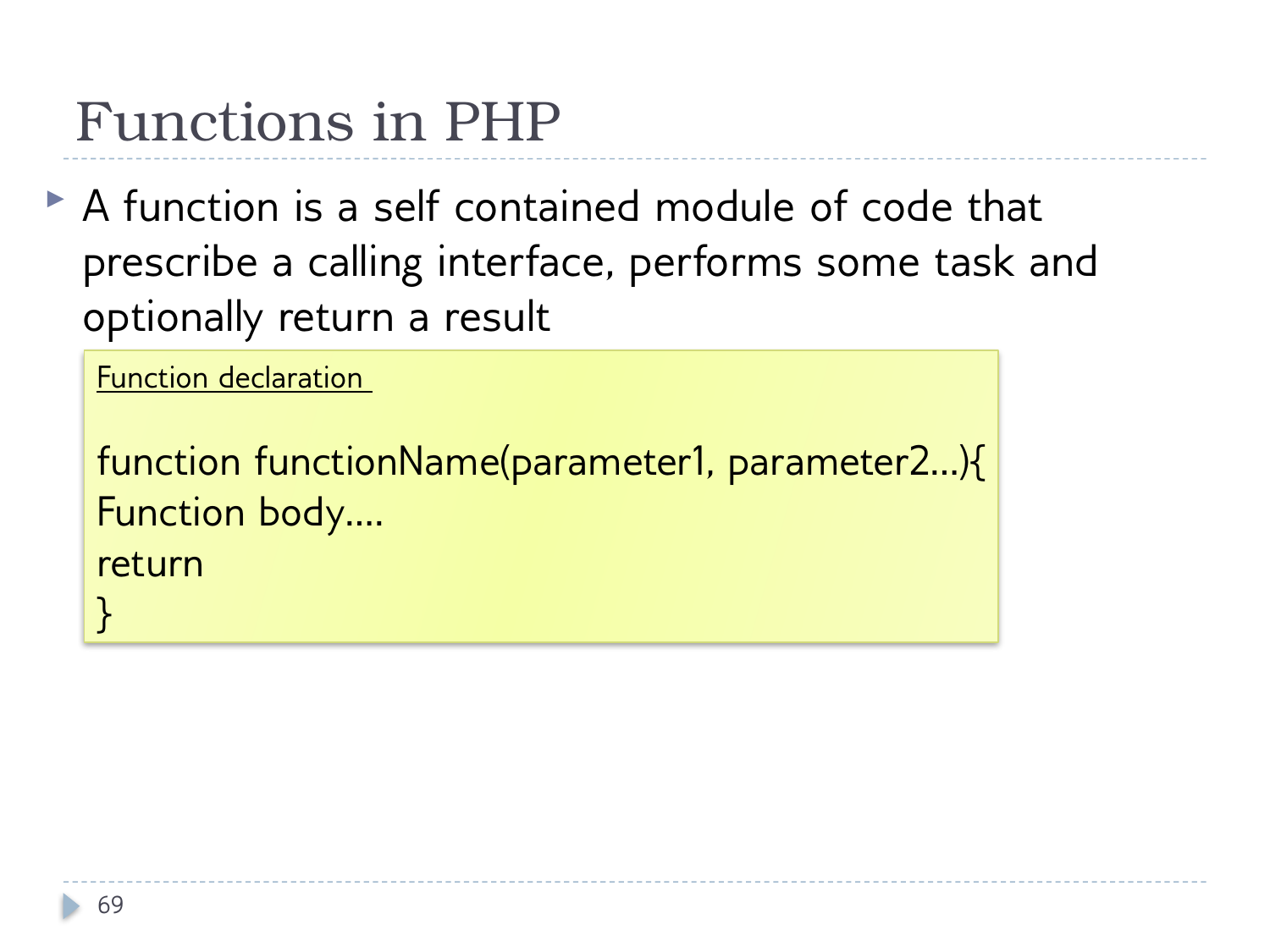

# Functions in PHP
A function is a self contained module of code that prescribe a calling interface, performs some task and optionally return a result

Function declaration

function functionName(parameter1, parameter2…){
Function body….
return
}
69